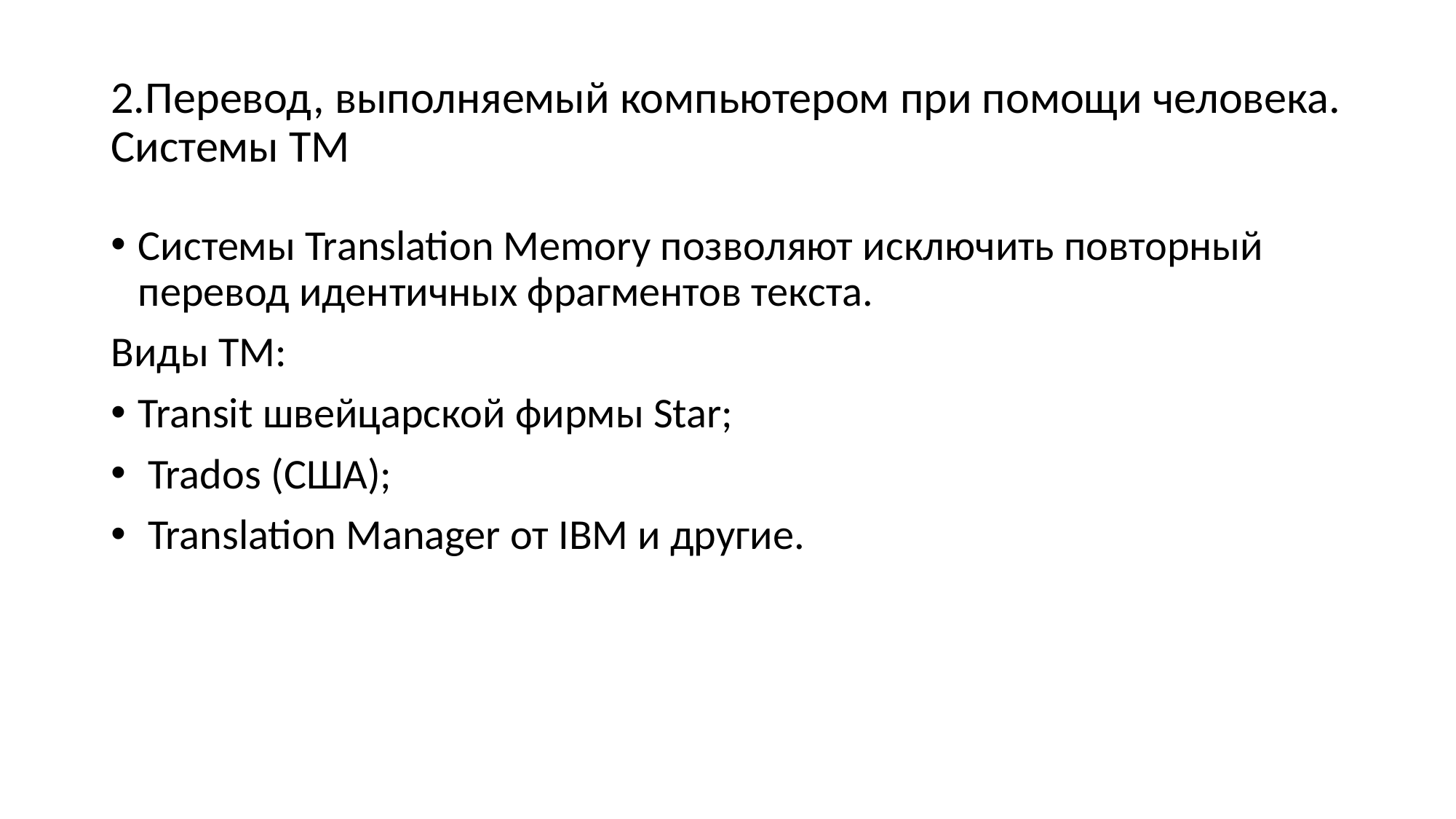

# 2.Перевод, выполняемый компьютером при помощи человека. Системы ТМ
Системы Translation Memory позволяют исключить повторный перевод идентичных фрагментов текста.
Виды ТМ:
Transit швейцарской фирмы Star;
 Trados (США);
 Translation Manager от IBM и другие.